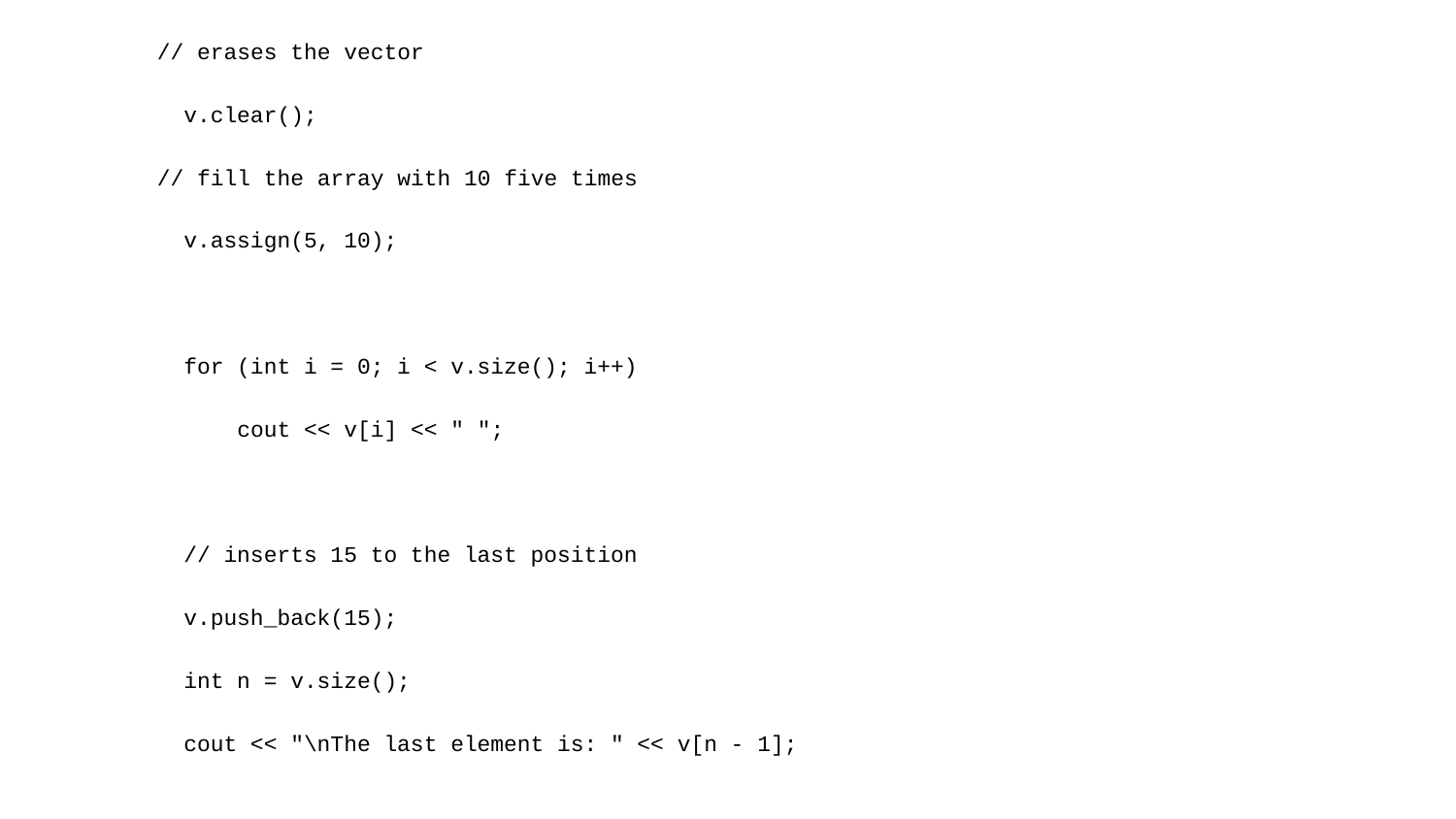

// erases the vector
    v.clear();
  // fill the array with 10 five times
    v.assign(5, 10);

    for (int i = 0; i < v.size(); i++)
        cout << v[i] << " ";

    // inserts 15 to the last position
    v.push_back(15);
    int n = v.size();
    cout << "\nThe last element is: " << v[n - 1];